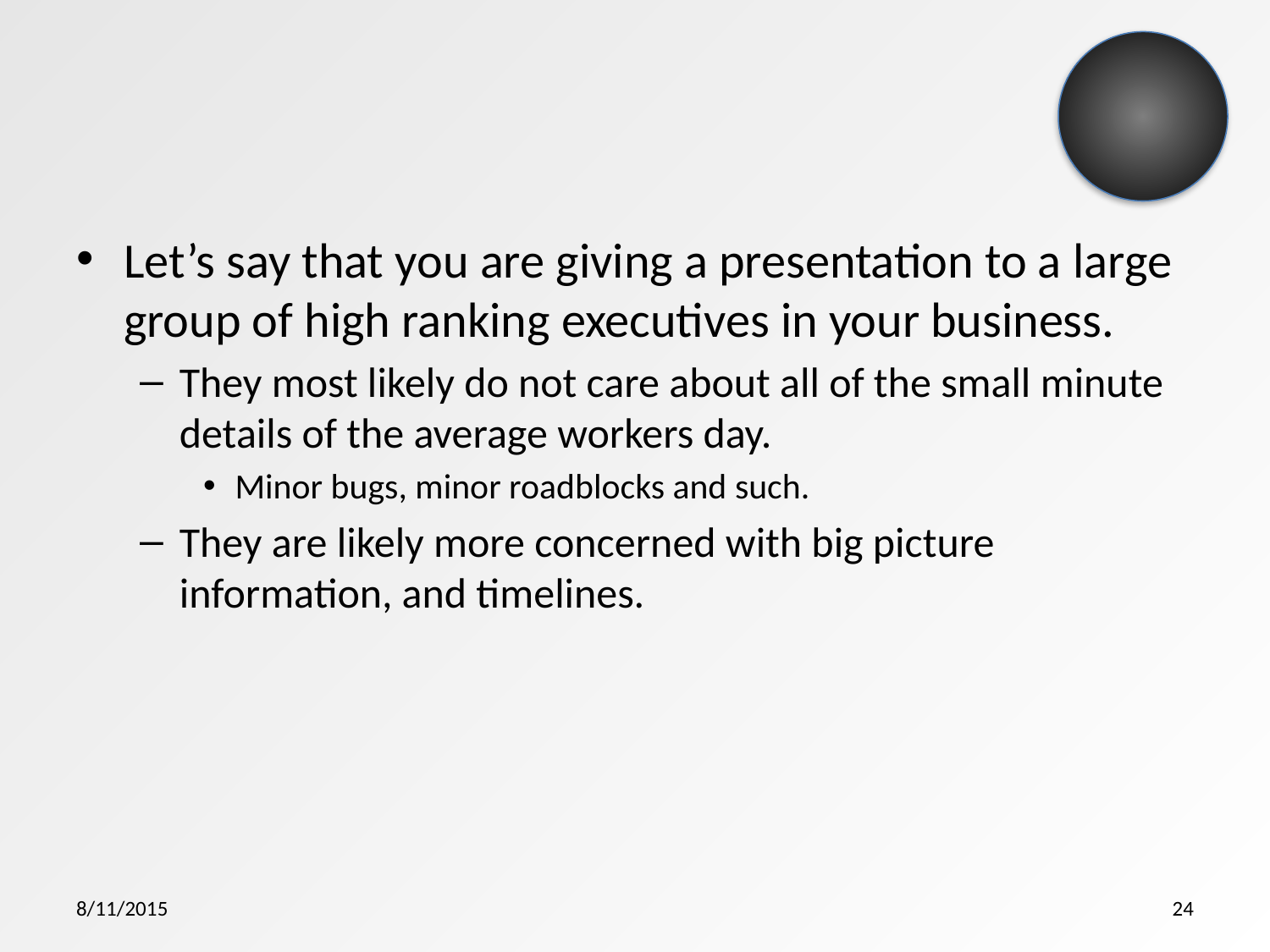

Let’s say that you are giving a presentation to a large group of high ranking executives in your business.
They most likely do not care about all of the small minute details of the average workers day.
Minor bugs, minor roadblocks and such.
They are likely more concerned with big picture information, and timelines.
8/11/2015
24